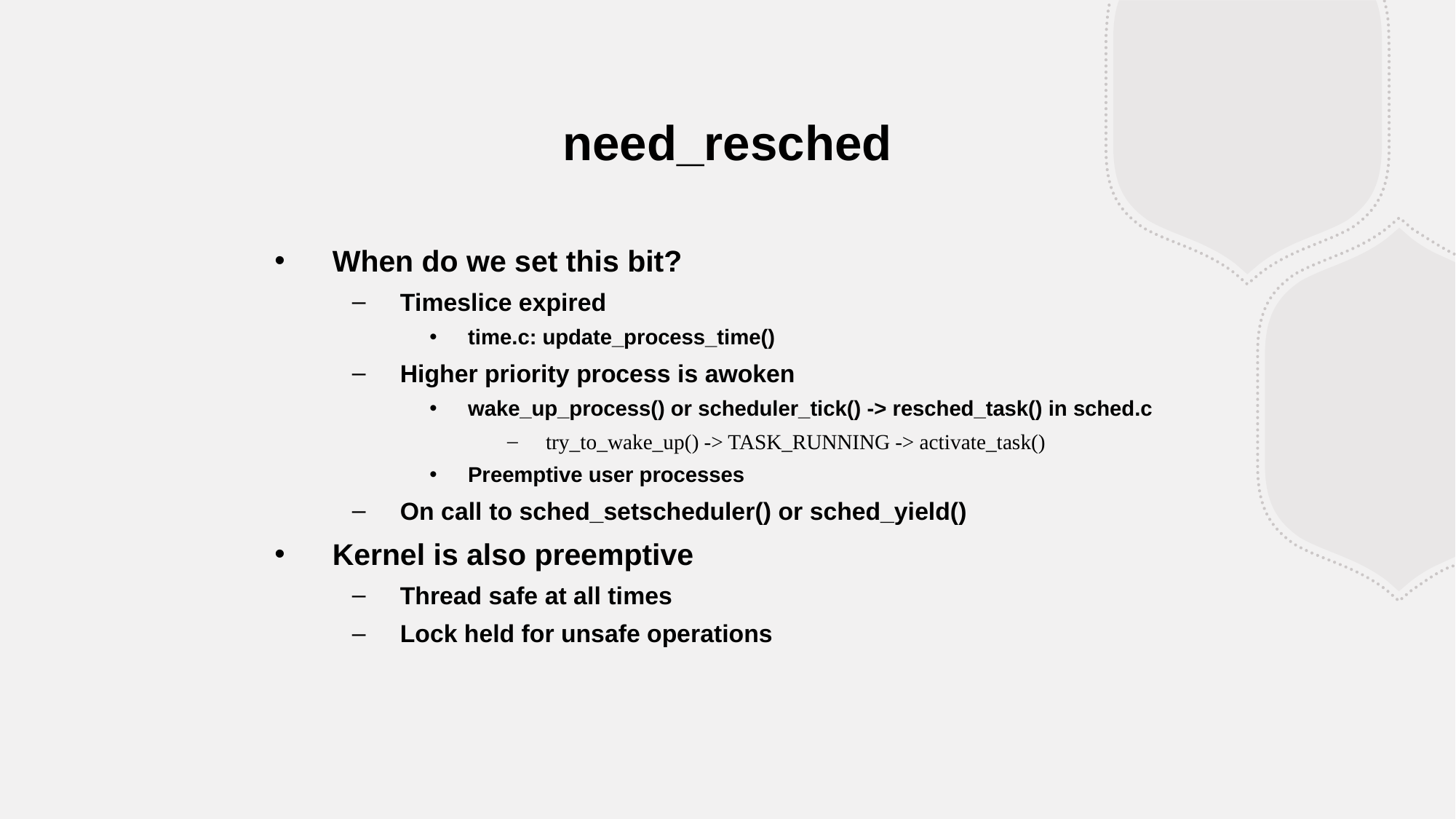

need_resched
When do we set this bit?
Timeslice expired
time.c: update_process_time()
Higher priority process is awoken
wake_up_process() or scheduler_tick() -> resched_task() in sched.c
try_to_wake_up() -> TASK_RUNNING -> activate_task()
Preemptive user processes
On call to sched_setscheduler() or sched_yield()
Kernel is also preemptive
Thread safe at all times
Lock held for unsafe operations